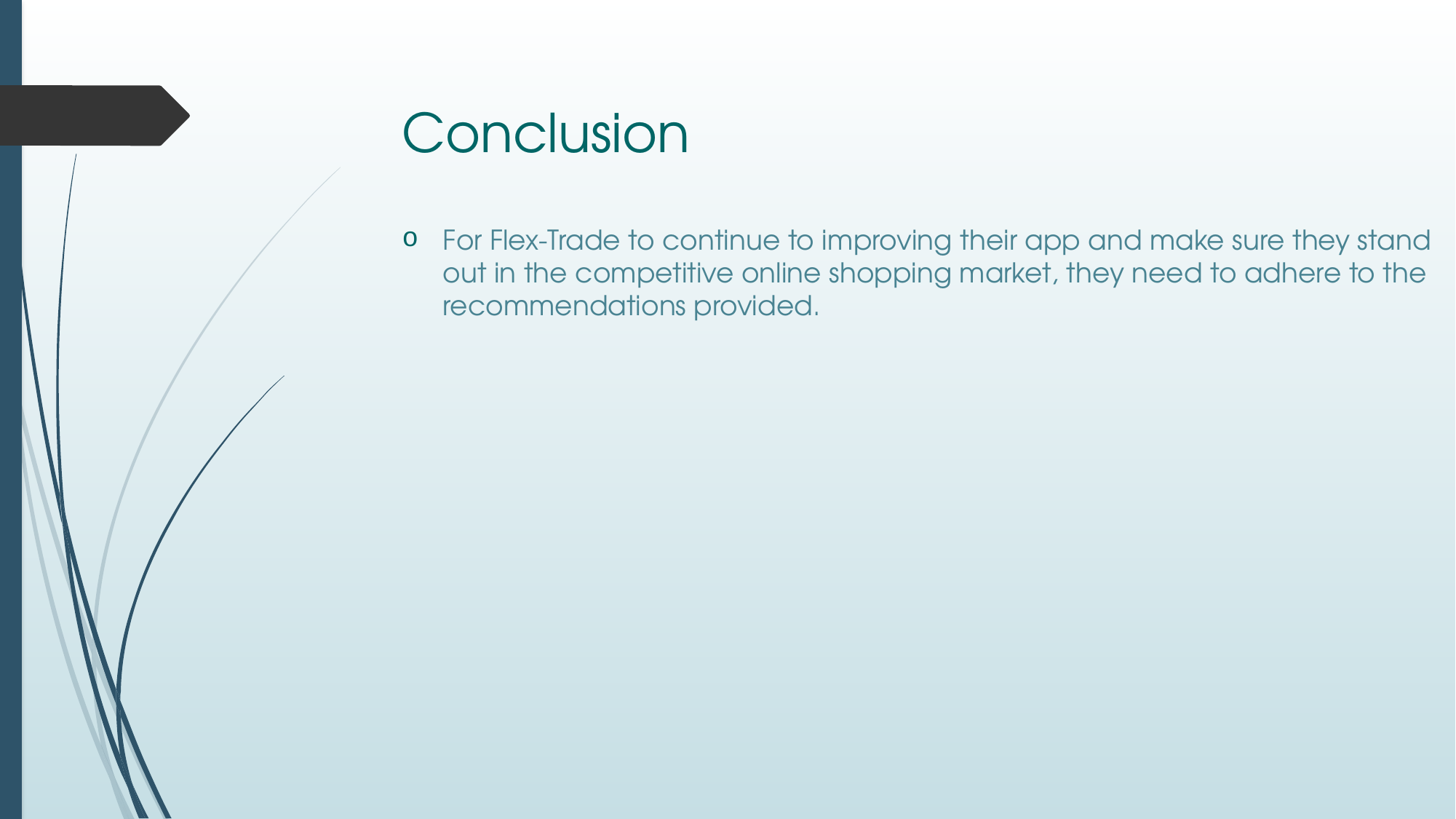

Conclusion
For Flex-Trade to continue to improving their app and make sure they stand out in the competitive online shopping market, they need to adhere to the recommendations provided.